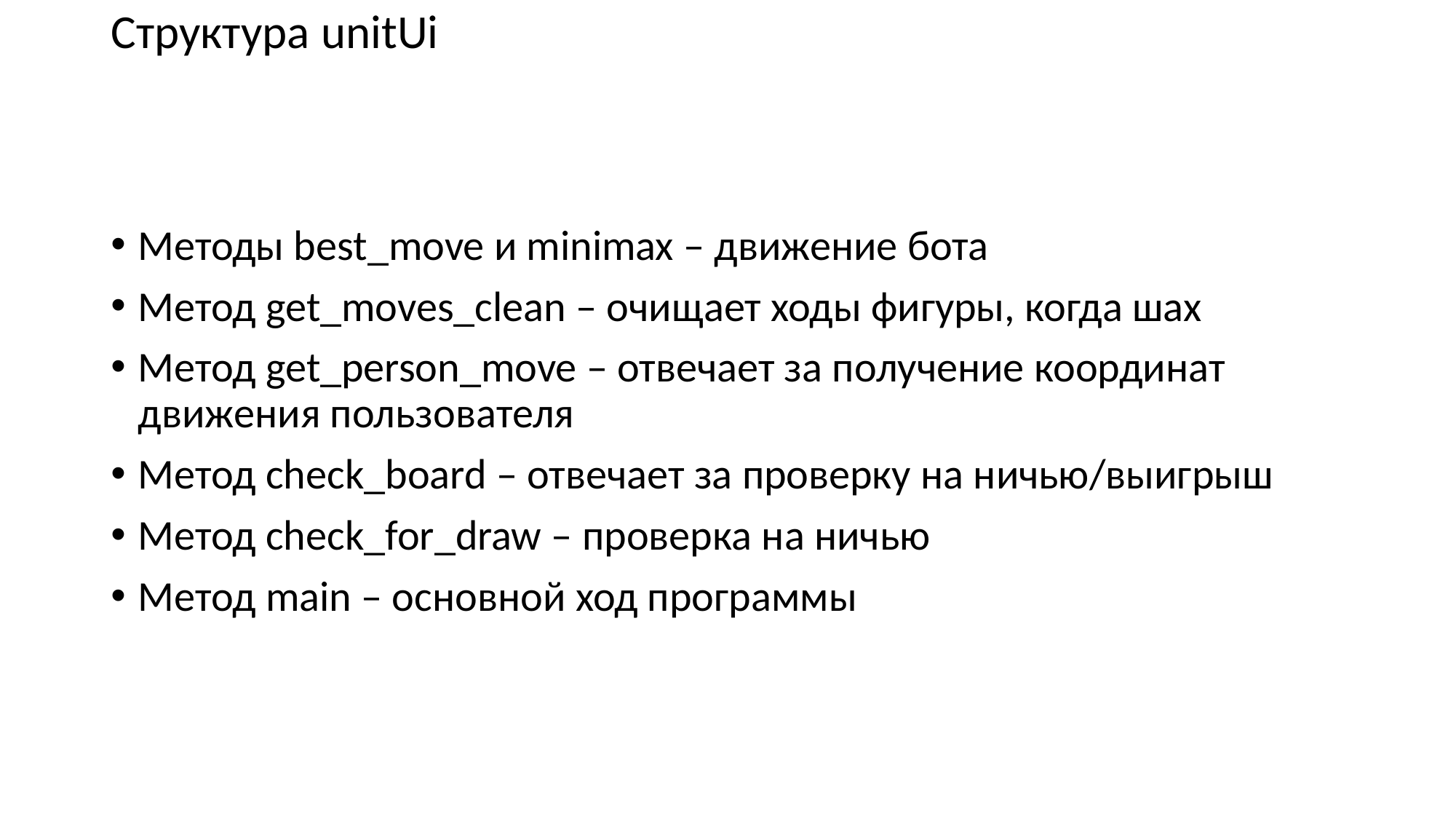

# Структура unitUi
Методы best_move и minimax – движение бота
Метод get_moves_clean – очищает ходы фигуры, когда шах
Метод get_person_move – отвечает за получение координат движения пользователя
Метод check_board – отвечает за проверку на ничью/выигрыш
Метод check_for_draw – проверка на ничью
Метод main – основной ход программы